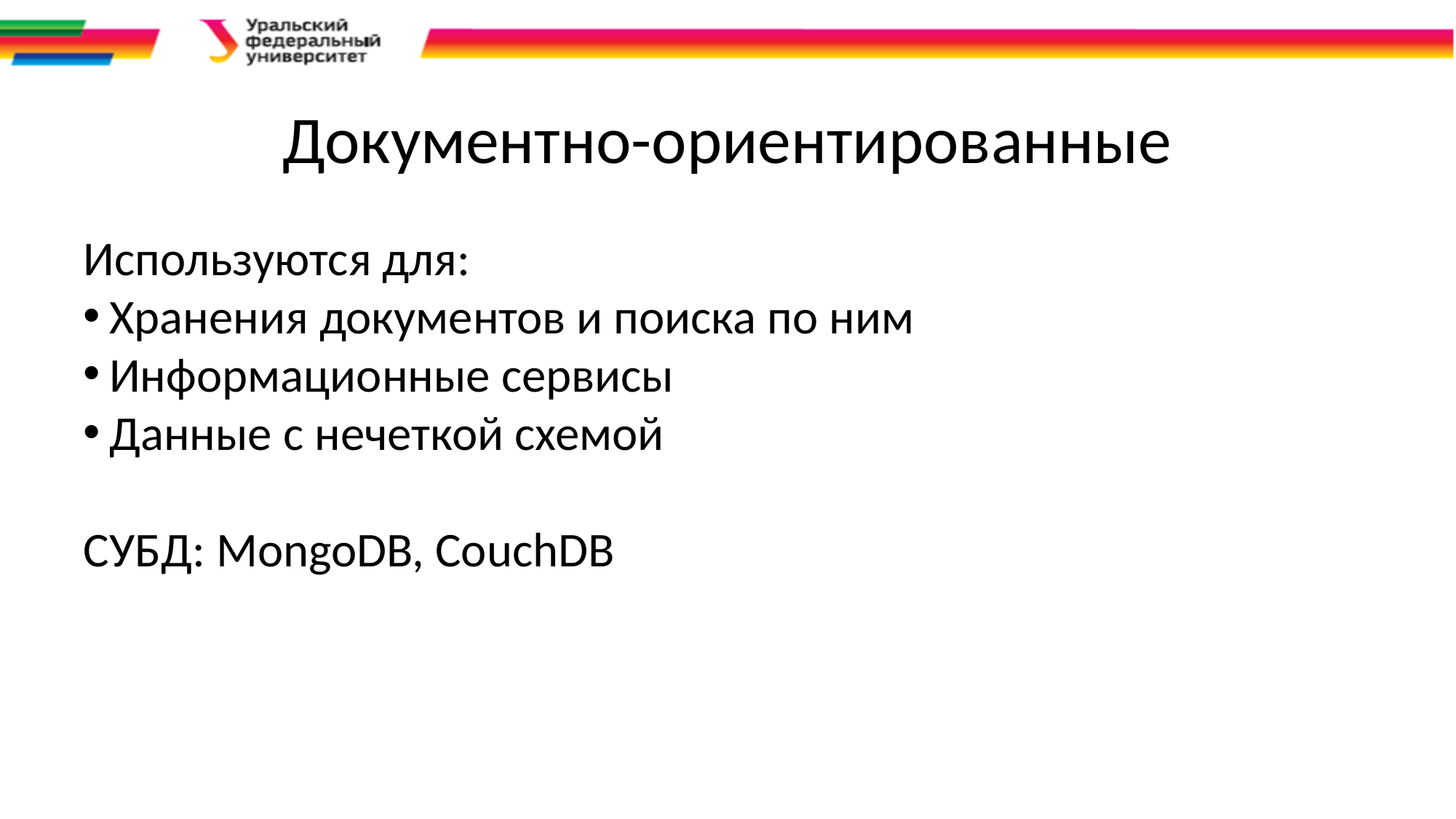

Документно-ориентированные
Используются для:
Хранения документов и поиска по ним
Информационные сервисы
Данные с нечеткой схемой

СУБД: MongoDB, CouchDB